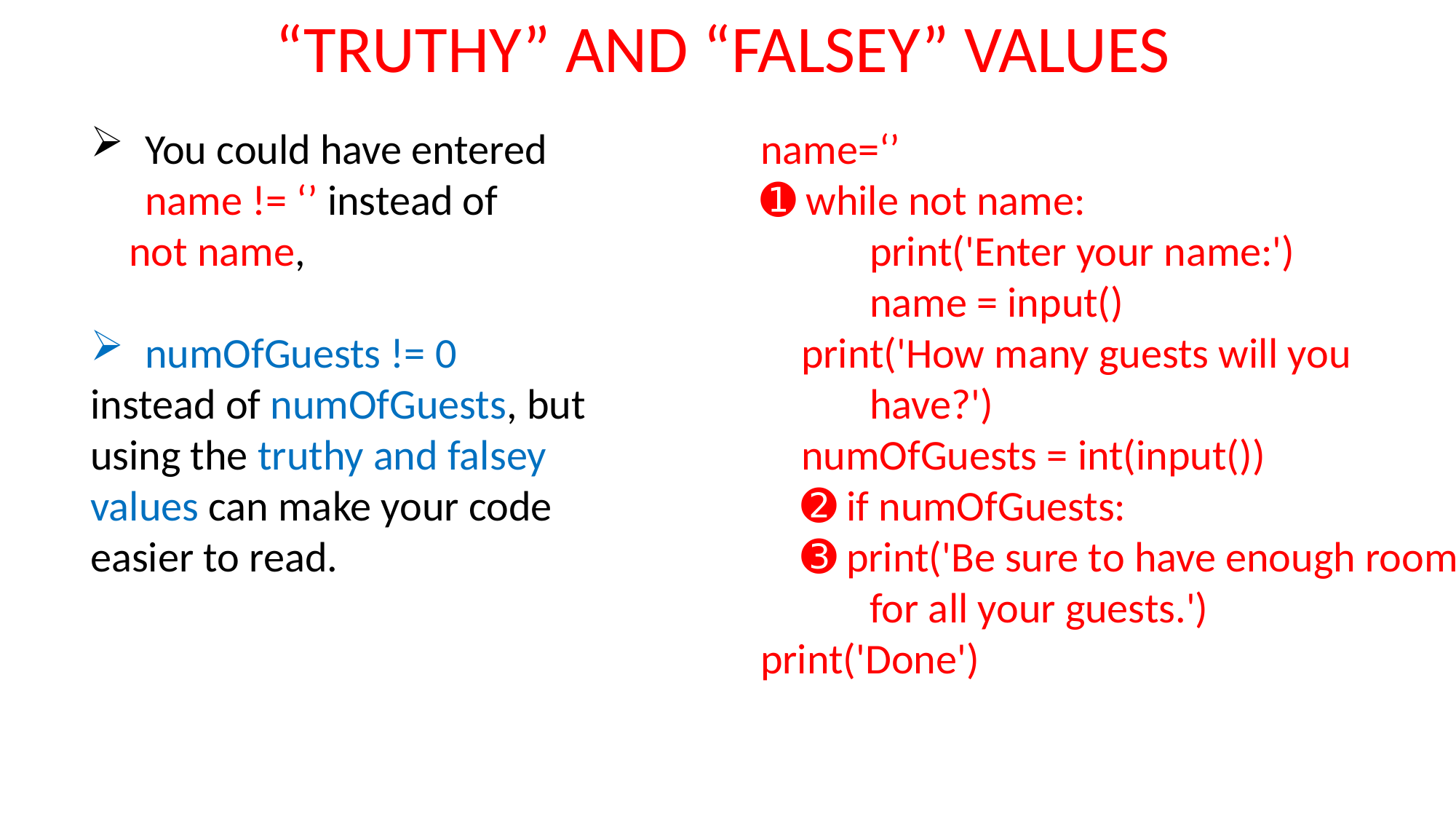

# “TRUTHY” AND “FALSEY” VALUES
name=‘’
➊ while not name:
print('Enter your name:')
name = input()
print('How many guests will you have?')
numOfGuests = int(input())
➋ if numOfGuests:
➌ print('Be sure to have enough room for all your guests.')
print('Done')
You could have entered  name != ‘’ instead of
    not name,

numOfGuests != 0
instead of numOfGuests, but using the truthy and falsey values can make your code easier to read.